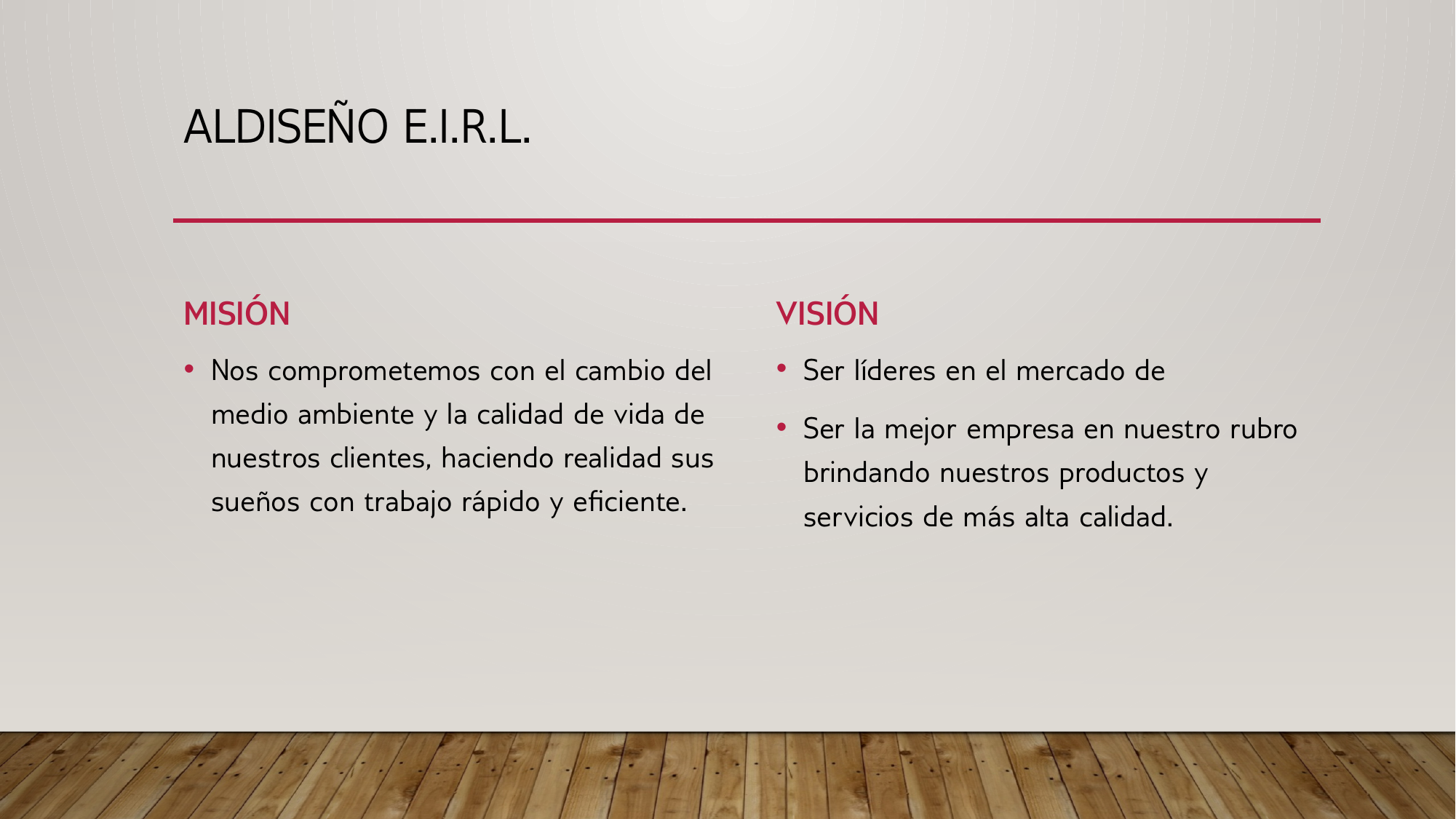

# Aldiseño e.i.r.l.
MISIÓN
VISIÓN
Ser líderes en el mercado de
Ser la mejor empresa en nuestro rubro brindando nuestros productos y servicios de más alta calidad.
Nos comprometemos con el cambio del medio ambiente y la calidad de vida de nuestros clientes, haciendo realidad sus sueños con trabajo rápido y eficiente.